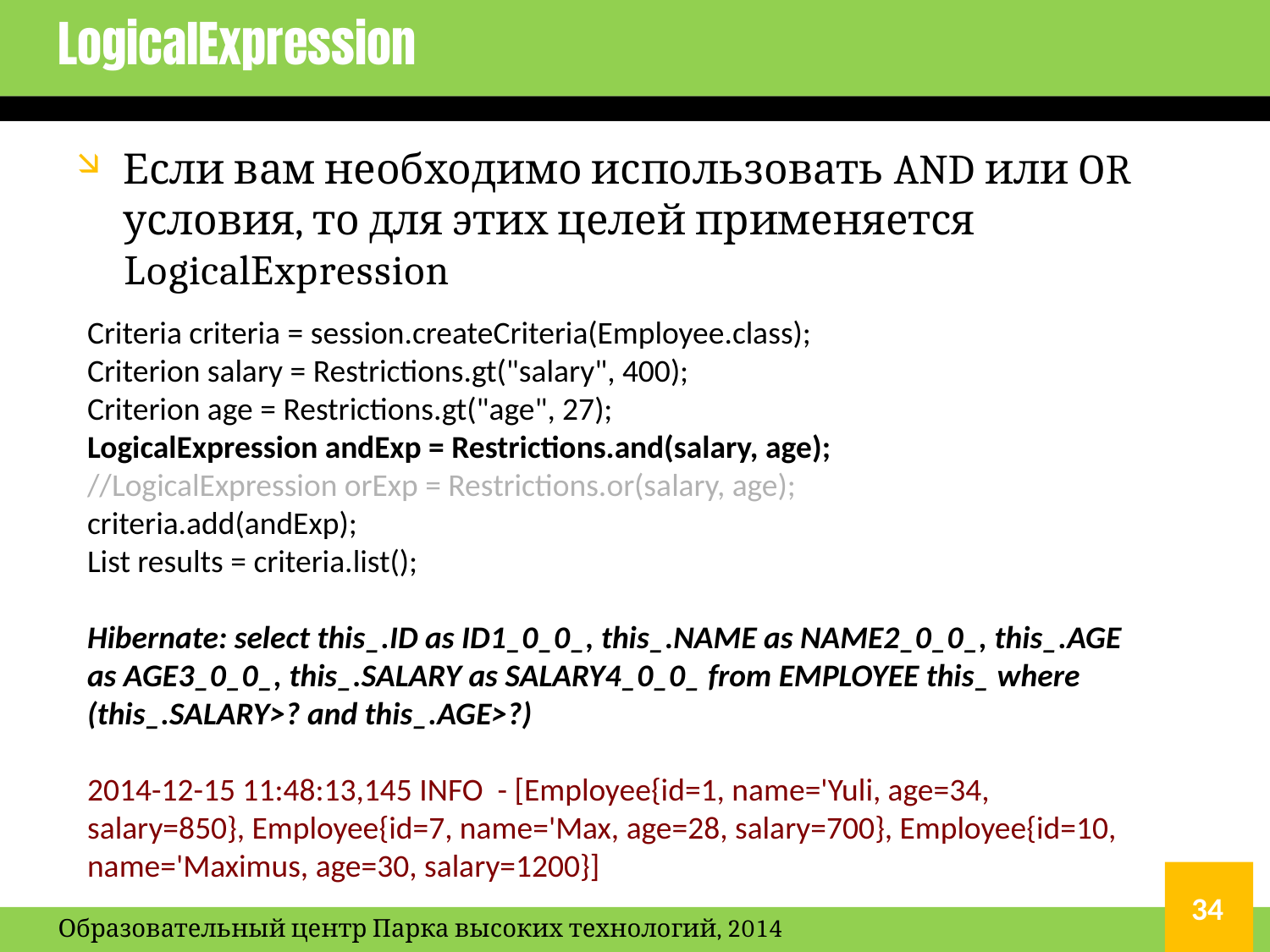

# LogicalExpression
Если вам необходимо использовать AND или OR условия, то для этих целей применяется LogicalExpression
Criteria criteria = session.createCriteria(Employee.class);
Criterion salary = Restrictions.gt("salary", 400);
Criterion age = Restrictions.gt("age", 27);
LogicalExpression andExp = Restrictions.and(salary, age);
//LogicalExpression orExp = Restrictions.or(salary, age);
criteria.add(andExp);
List results = criteria.list();
Hibernate: select this_.ID as ID1_0_0_, this_.NAME as NAME2_0_0_, this_.AGE as AGE3_0_0_, this_.SALARY as SALARY4_0_0_ from EMPLOYEE this_ where (this_.SALARY>? and this_.AGE>?)

2014-12-15 11:48:13,145 INFO  - [Employee{id=1, name='Yuli, age=34, salary=850}, Employee{id=7, name='Max, age=28, salary=700}, Employee{id=10, name='Maximus, age=30, salary=1200}]
34